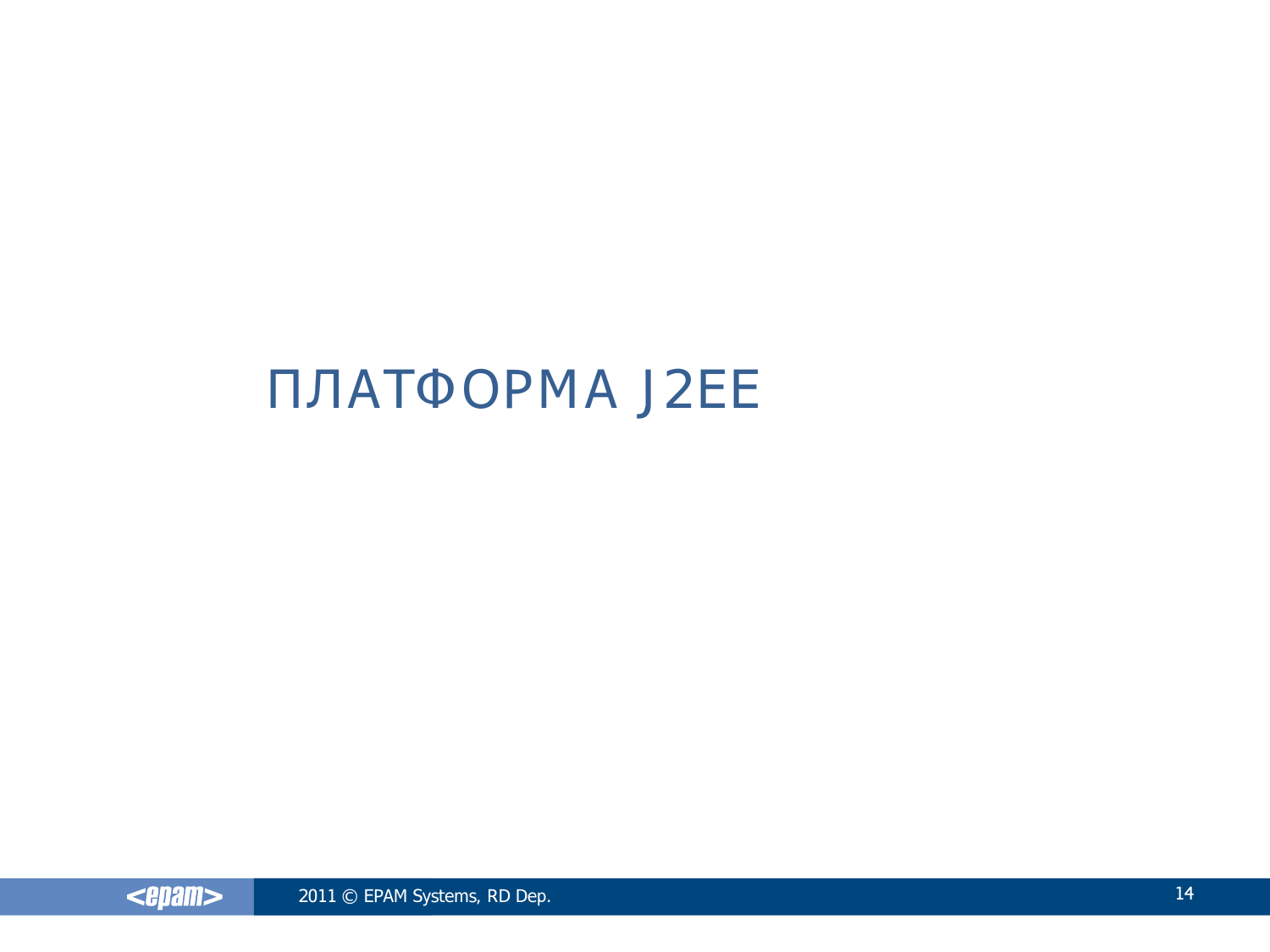

# Платформа J2EE
14
2011 © EPAM Systems, RD Dep.